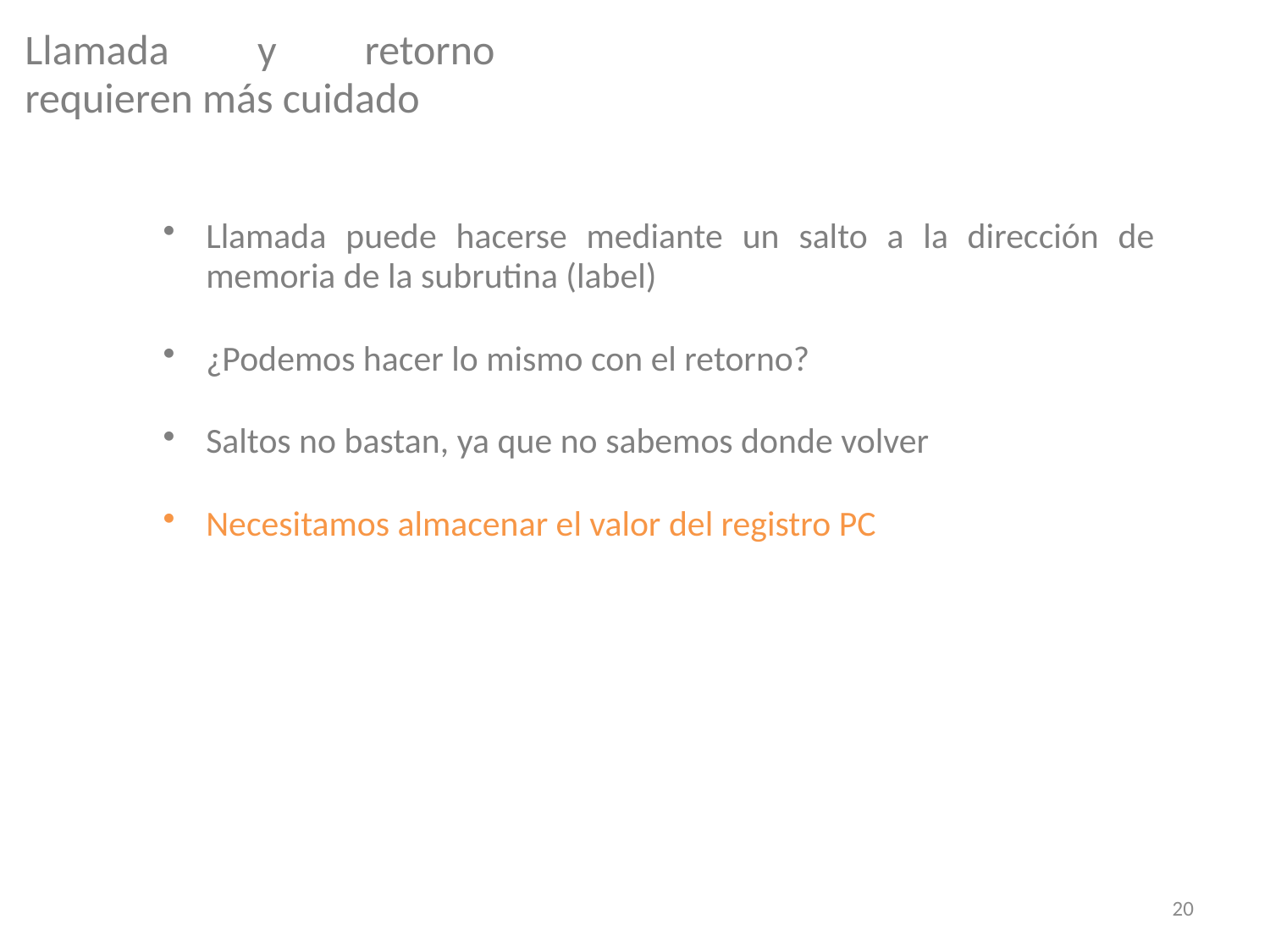

Llamada y retorno requieren más cuidado
Llamada puede hacerse mediante un salto a la dirección de memoria de la subrutina (label)
¿Podemos hacer lo mismo con el retorno?
Saltos no bastan, ya que no sabemos donde volver
Necesitamos almacenar el valor del registro PC
20